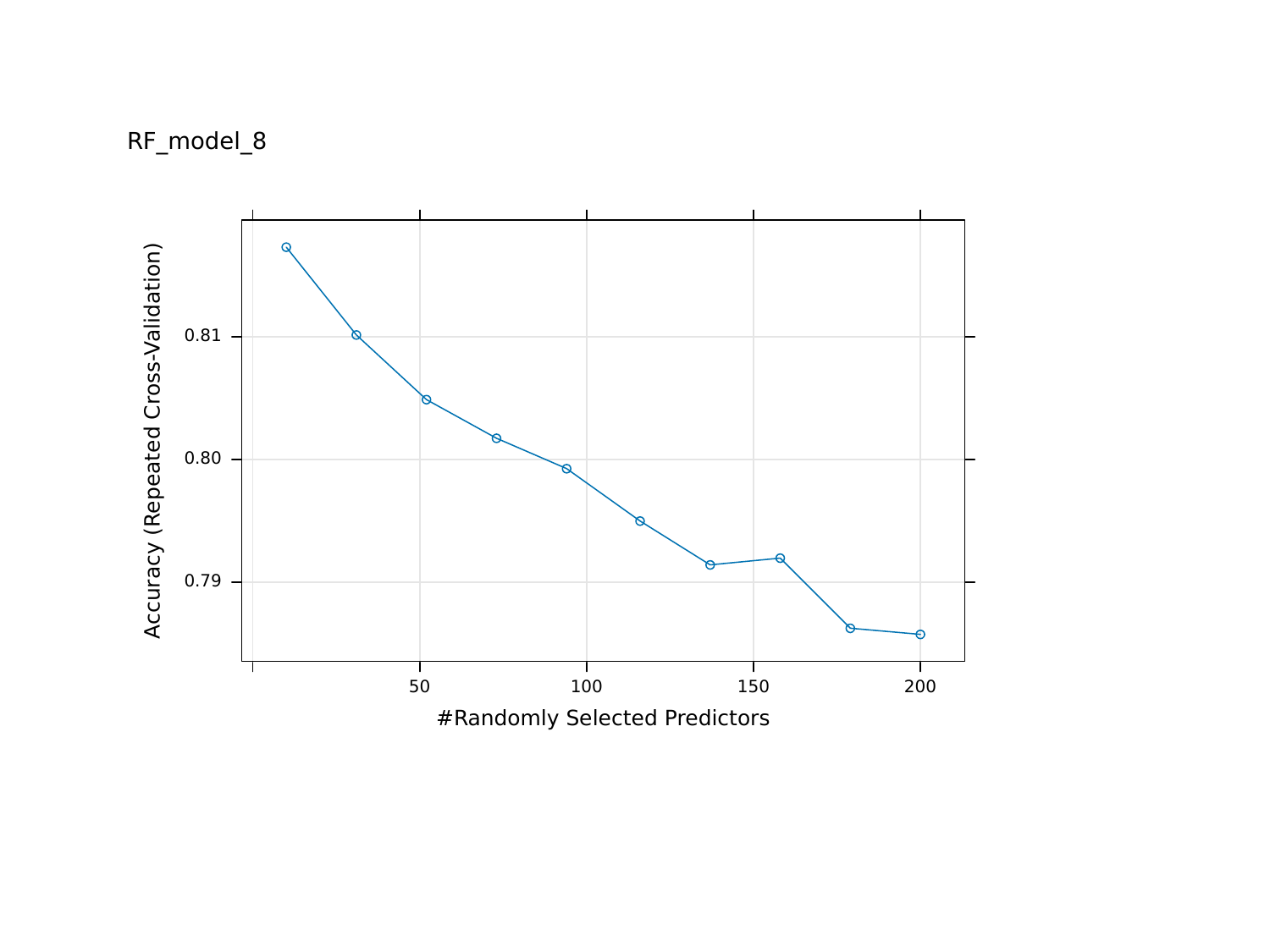

RF_model_8

0.81

Accuracy (Repeated Cross-Validation)

0.80

0.79

50
100
150
200
#Randomly Selected Predictors